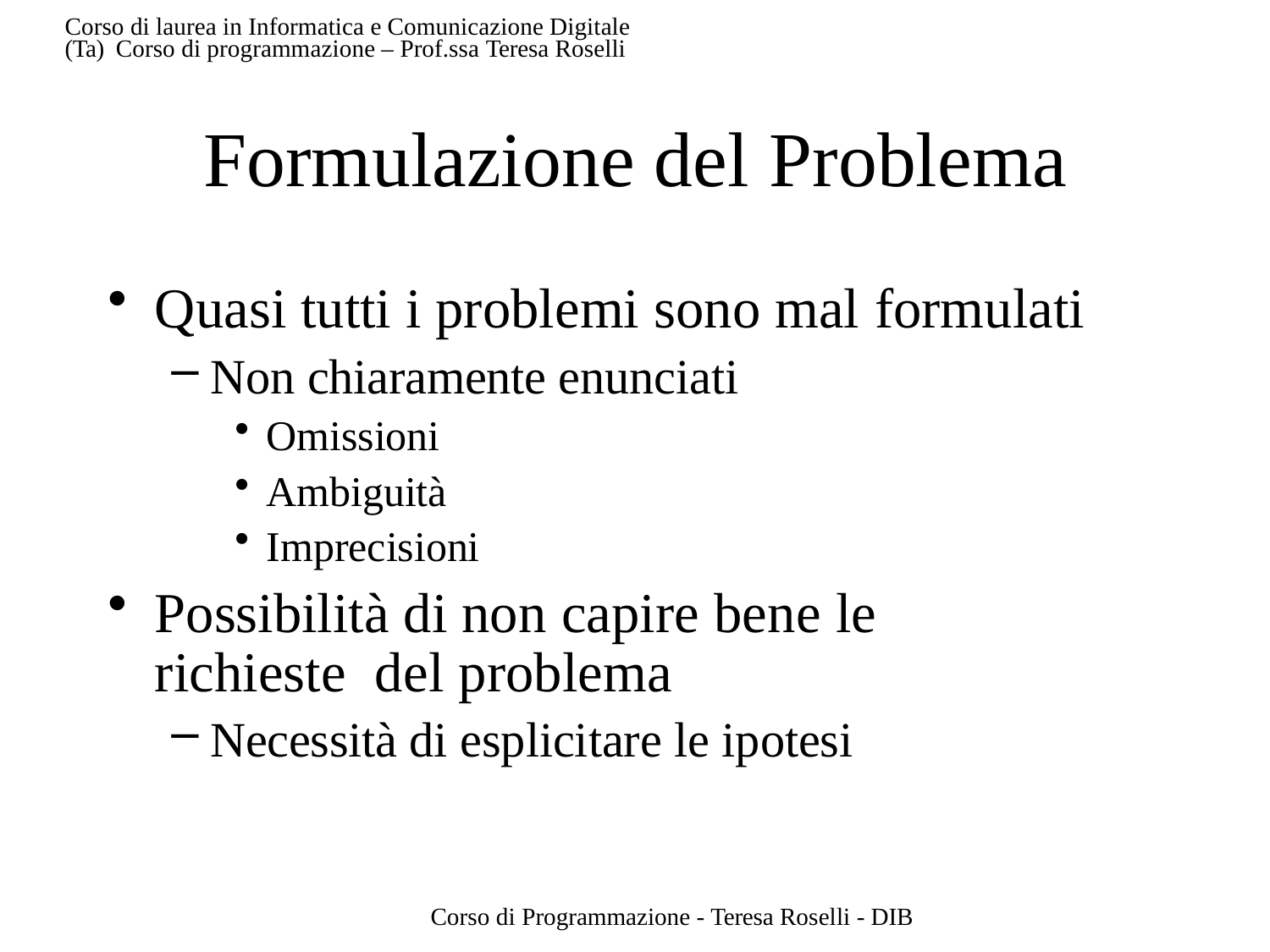

Corso di laurea in Informatica e Comunicazione Digitale (Ta)  Corso di programmazione – Prof.ssa Teresa Roselli
# Formulazione del Problema
Quasi tutti i problemi sono mal formulati
Non chiaramente enunciati
Omissioni
Ambiguità
Imprecisioni
Possibilità di non capire bene le richieste  del problema
Necessità di esplicitare le ipotesi
Corso di Programmazione - Teresa Roselli - DIB